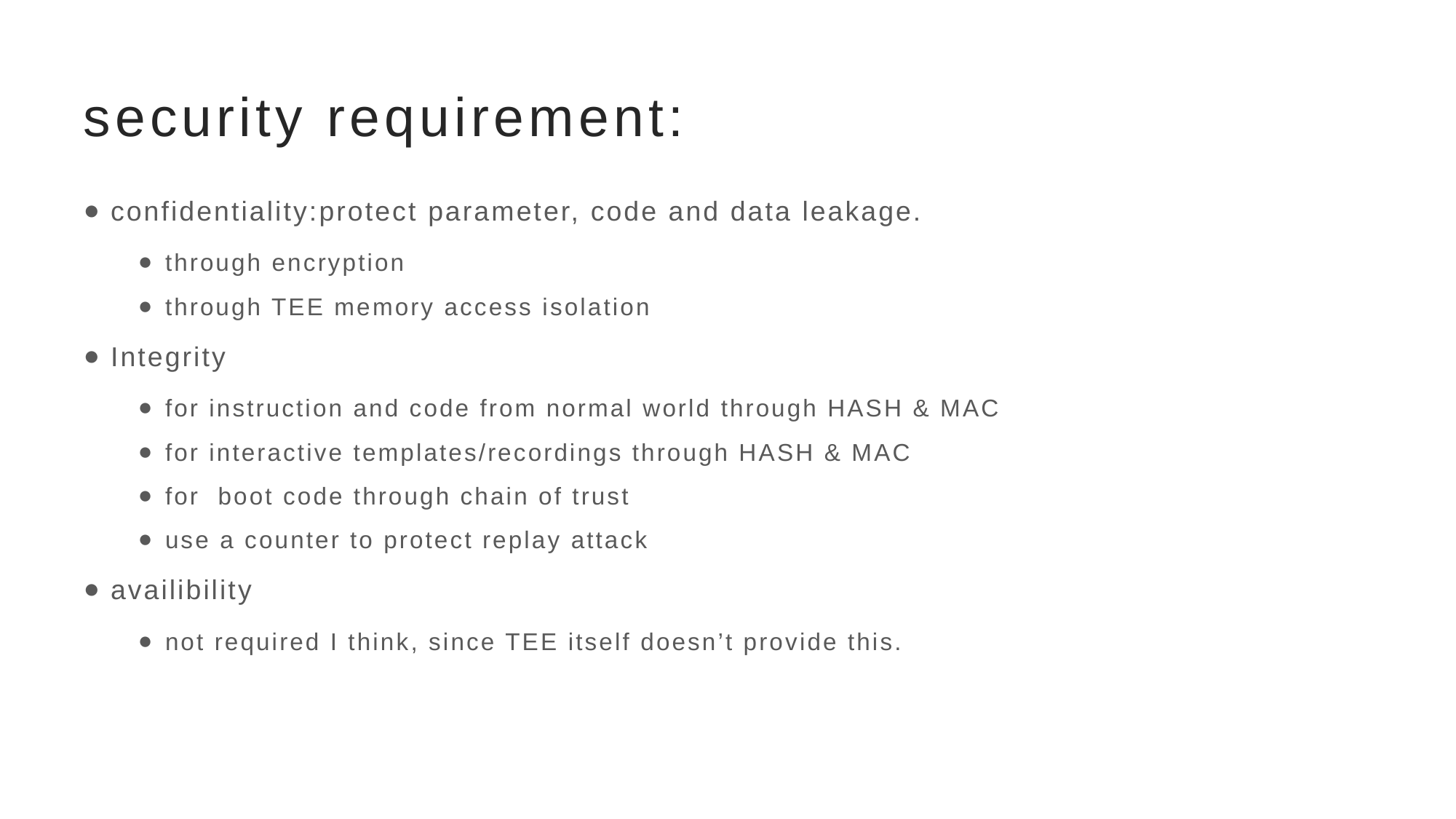

# security requirement:
confidentiality:protect parameter, code and data leakage.
through encryption
through TEE memory access isolation
Integrity
for instruction and code from normal world through HASH & MAC
for interactive templates/recordings through HASH & MAC
for  boot code through chain of trust
use a counter to protect replay attack
availibility
not required I think, since TEE itself doesn’t provide this.